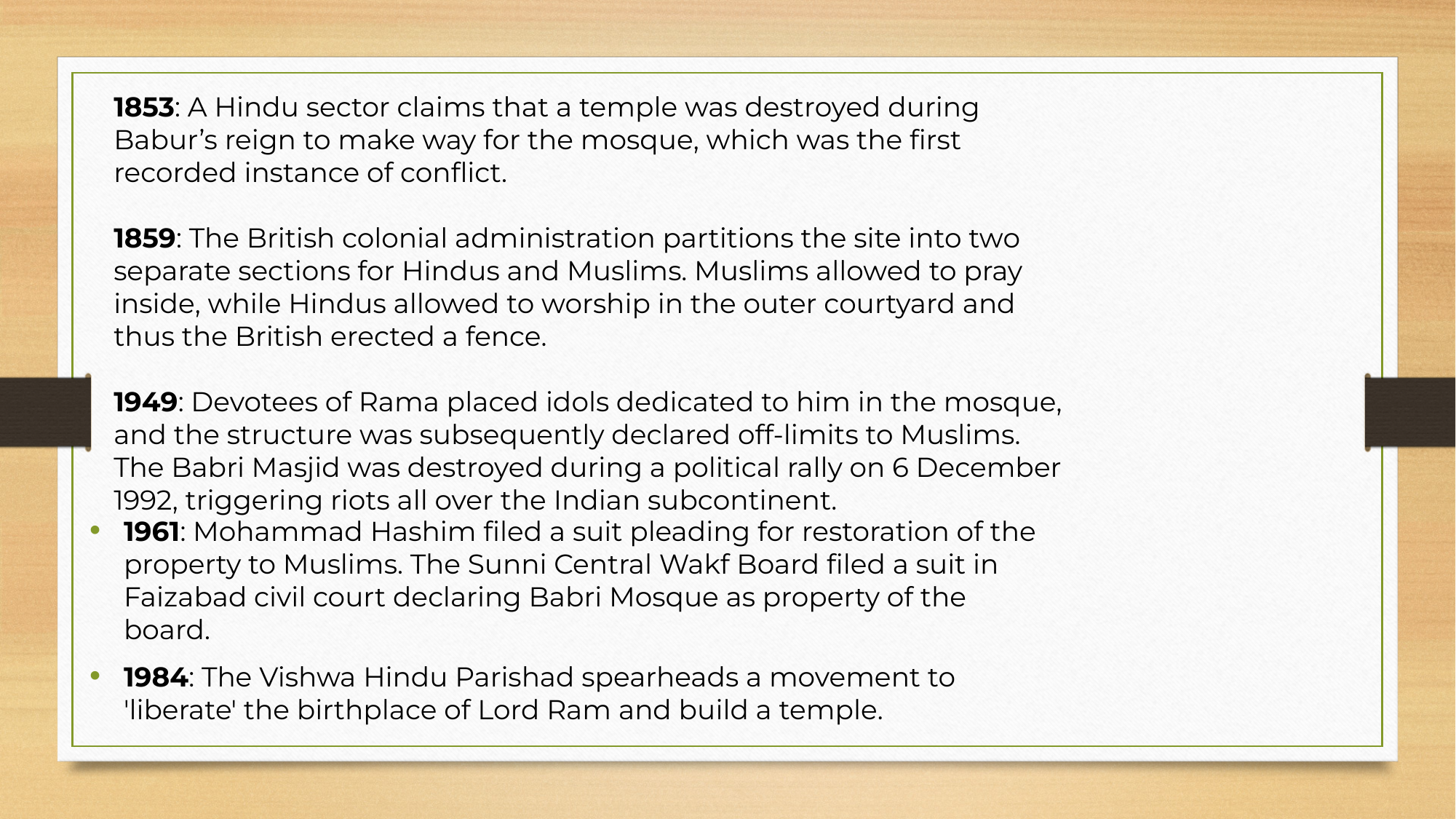

1853: A Hindu sector claims that a temple was destroyed during Babur’s reign to make way for the mosque, which was the first recorded instance of conflict.
1859: The British colonial administration partitions the site into two separate sections for Hindus and Muslims. Muslims allowed to pray inside, while Hindus allowed to worship in the outer courtyard and thus the British erected a fence.
1949: Devotees of Rama placed idols dedicated to him in the mosque, and the structure was subsequently declared off-limits to Muslims. The Babri Masjid was destroyed during a political rally on 6 December 1992, triggering riots all over the Indian subcontinent.
1961: Mohammad Hashim filed a suit pleading for restoration of the property to Muslims. The Sunni Central Wakf Board filed a suit in Faizabad civil court declaring Babri Mosque as property of the board.
1984: The Vishwa Hindu Parishad spearheads a movement to 'liberate' the birthplace of Lord Ram and build a temple.